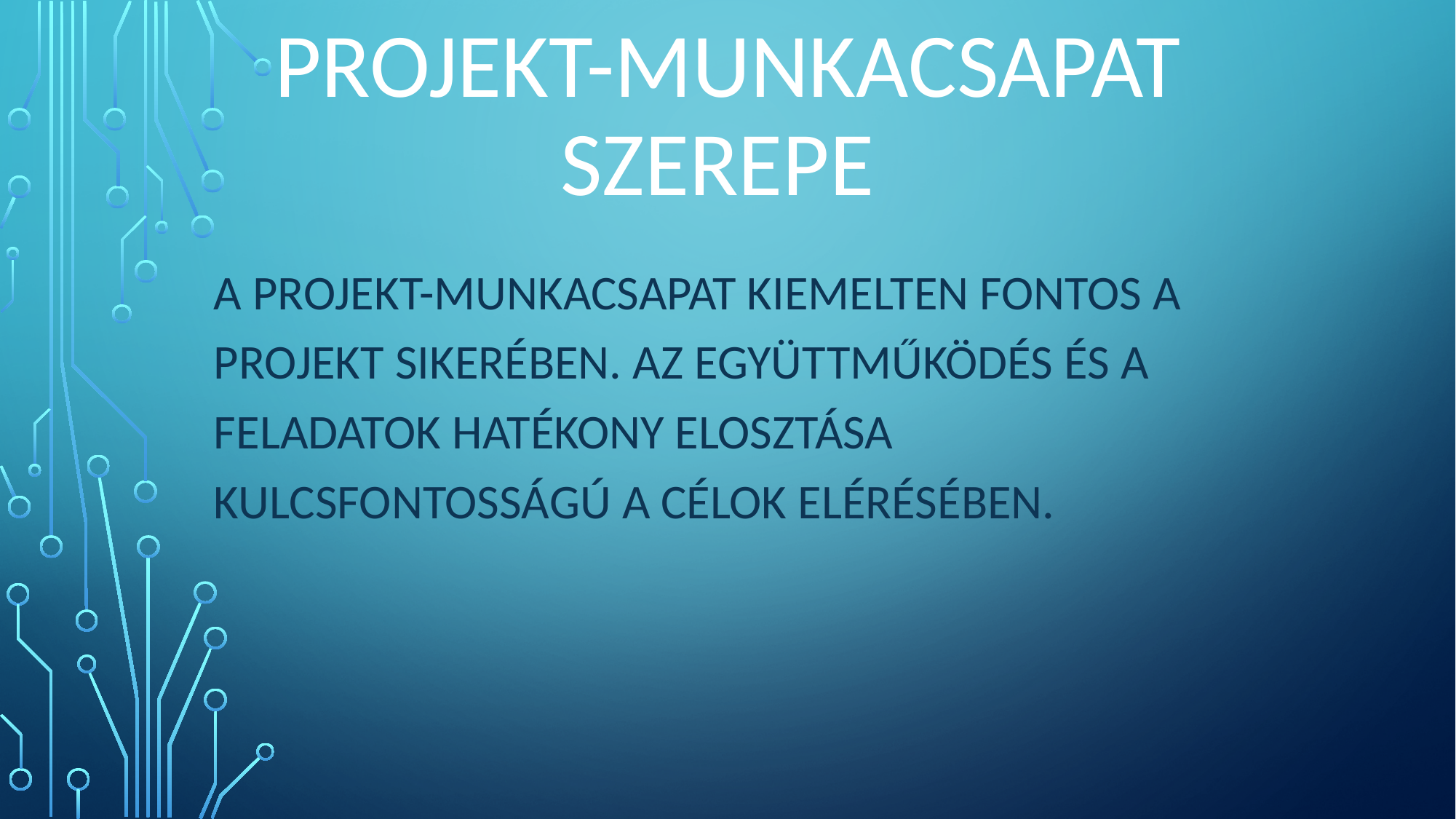

# Projekt-munkacsapat Szerepe
A projekt-munkacsapat kiemelten fontos a projekt sikerében. Az együttműködés és a feladatok hatékony elosztása kulcsfontosságú a célok elérésében.